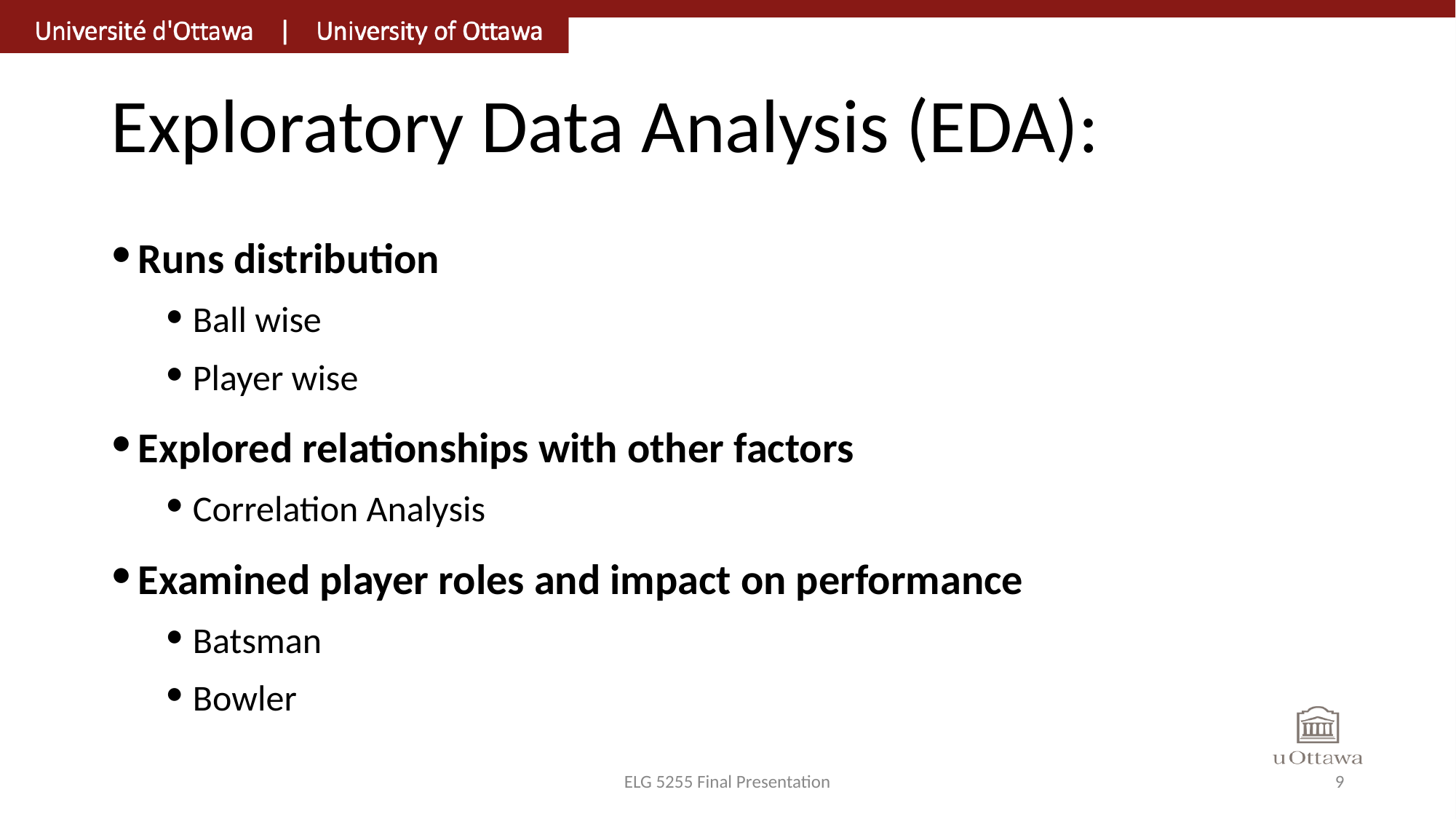

# Exploratory Data Analysis (EDA):
Runs distribution
Ball wise
Player wise
Explored relationships with other factors
Correlation Analysis
Examined player roles and impact on performance
Batsman
Bowler
ELG 5255 Final Presentation
9